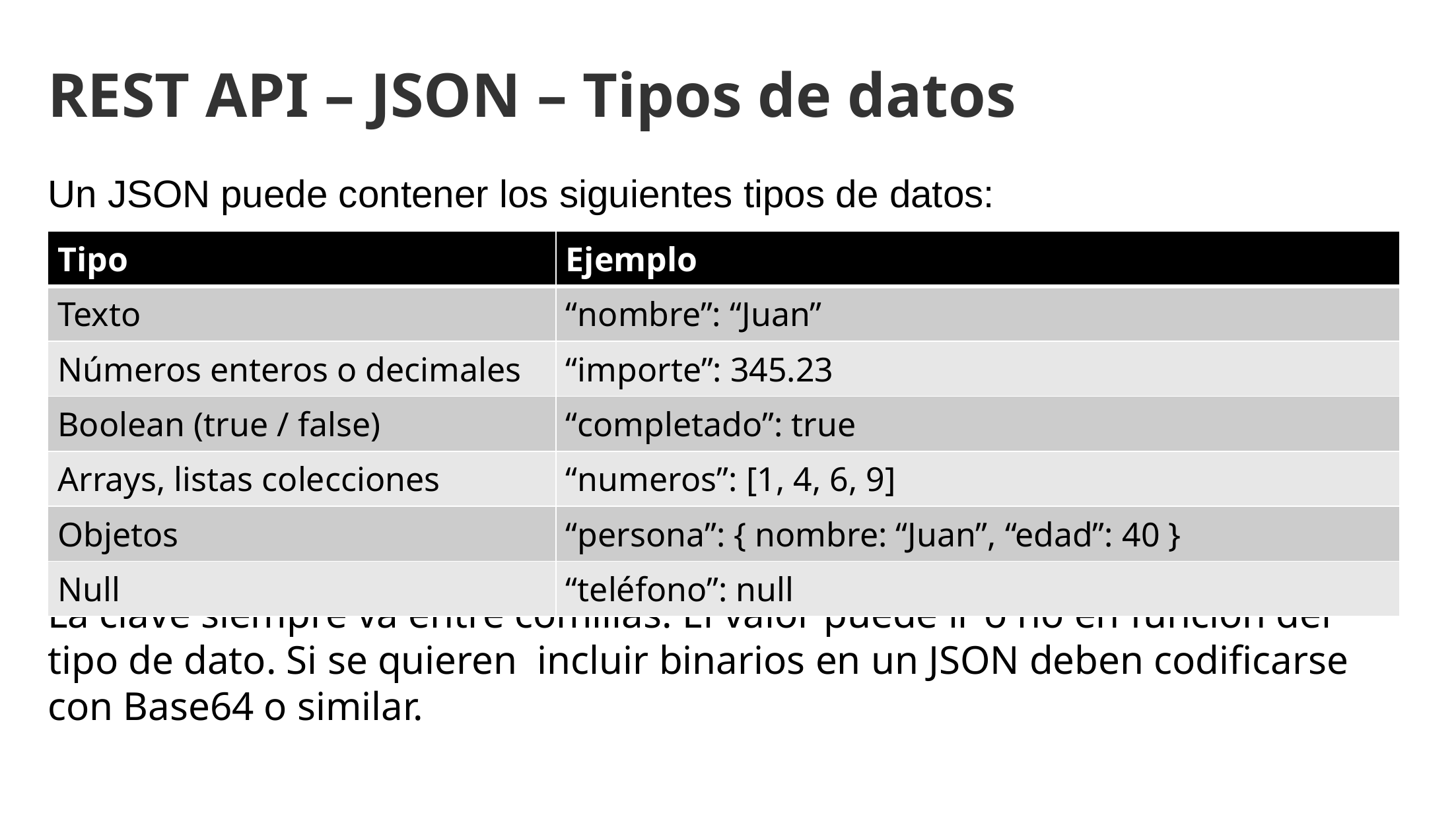

REST API – JSON – Tipos de datos
Un JSON puede contener los siguientes tipos de datos:

La clave siempre va entre comillas. El valor puede ir o no en función del tipo de dato. Si se quieren  incluir binarios en un JSON deben codificarse con Base64 o similar.
| Tipo | Ejemplo |
| --- | --- |
| Texto | “nombre”: “Juan” |
| Números enteros o decimales | “importe”: 345.23 |
| Boolean (true / false) | “completado”: true |
| Arrays, listas colecciones | “numeros”: [1, 4, 6, 9] |
| Objetos | “persona”: { nombre: “Juan”, “edad”: 40 } |
| Null | “teléfono”: null |